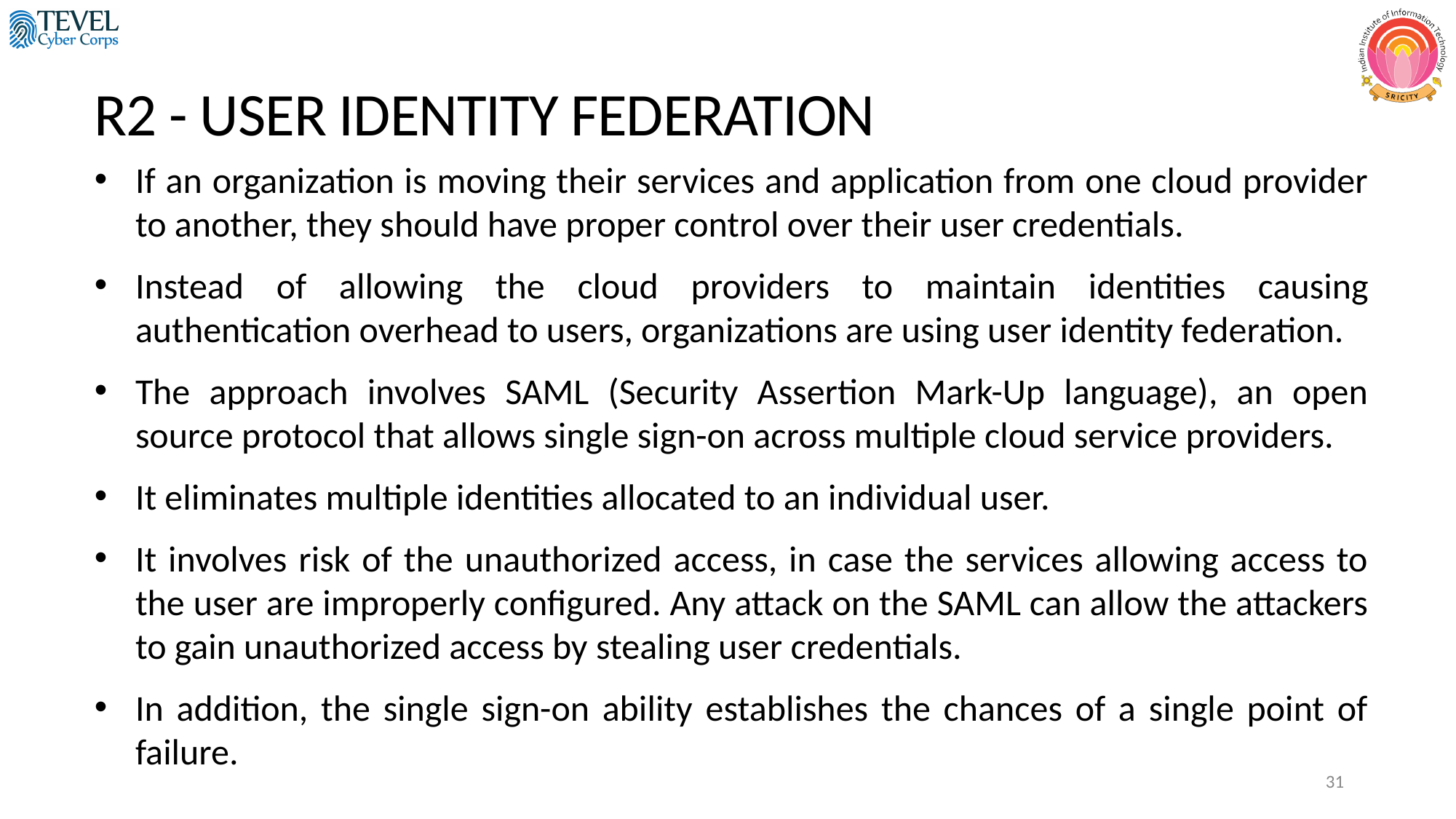

R2 - USER IDENTITY FEDERATION
If an organization is moving their services and application from one cloud provider to another, they should have proper control over their user credentials.
Instead of allowing the cloud providers to maintain identities causing authentication overhead to users, organizations are using user identity federation.
The approach involves SAML (Security Assertion Mark-Up language), an open source protocol that allows single sign-on across multiple cloud service providers.
It eliminates multiple identities allocated to an individual user.
It involves risk of the unauthorized access, in case the services allowing access to the user are improperly configured. Any attack on the SAML can allow the attackers to gain unauthorized access by stealing user credentials.
In addition, the single sign-on ability establishes the chances of a single point of failure.
31